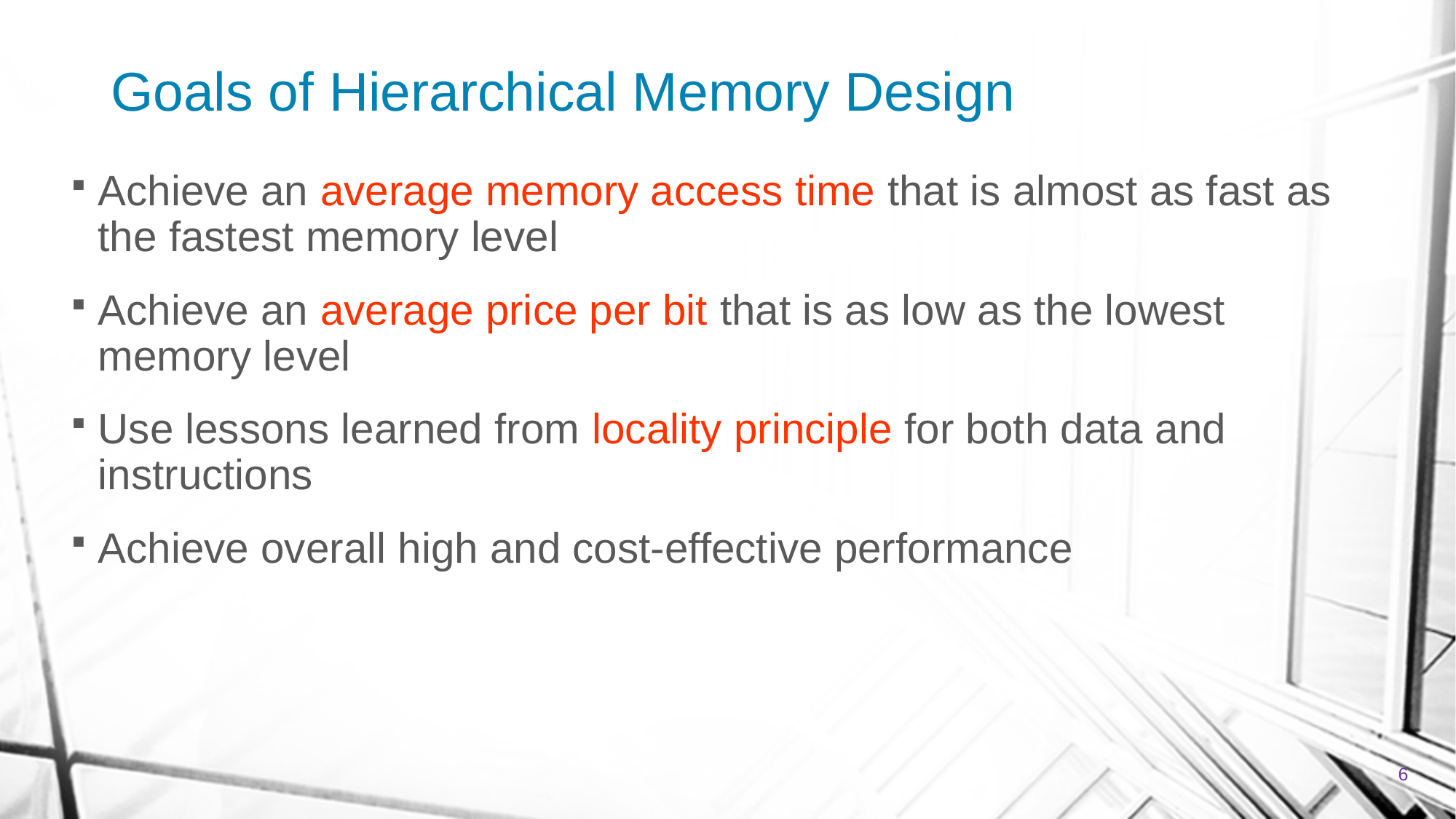

# Goals of Hierarchical Memory Design
Achieve an average memory access time that is almost as fast as the fastest memory level
Achieve an average price per bit that is as low as the lowest memory level
Use lessons learned from locality principle for both data and instructions
Achieve overall high and cost-effective performance